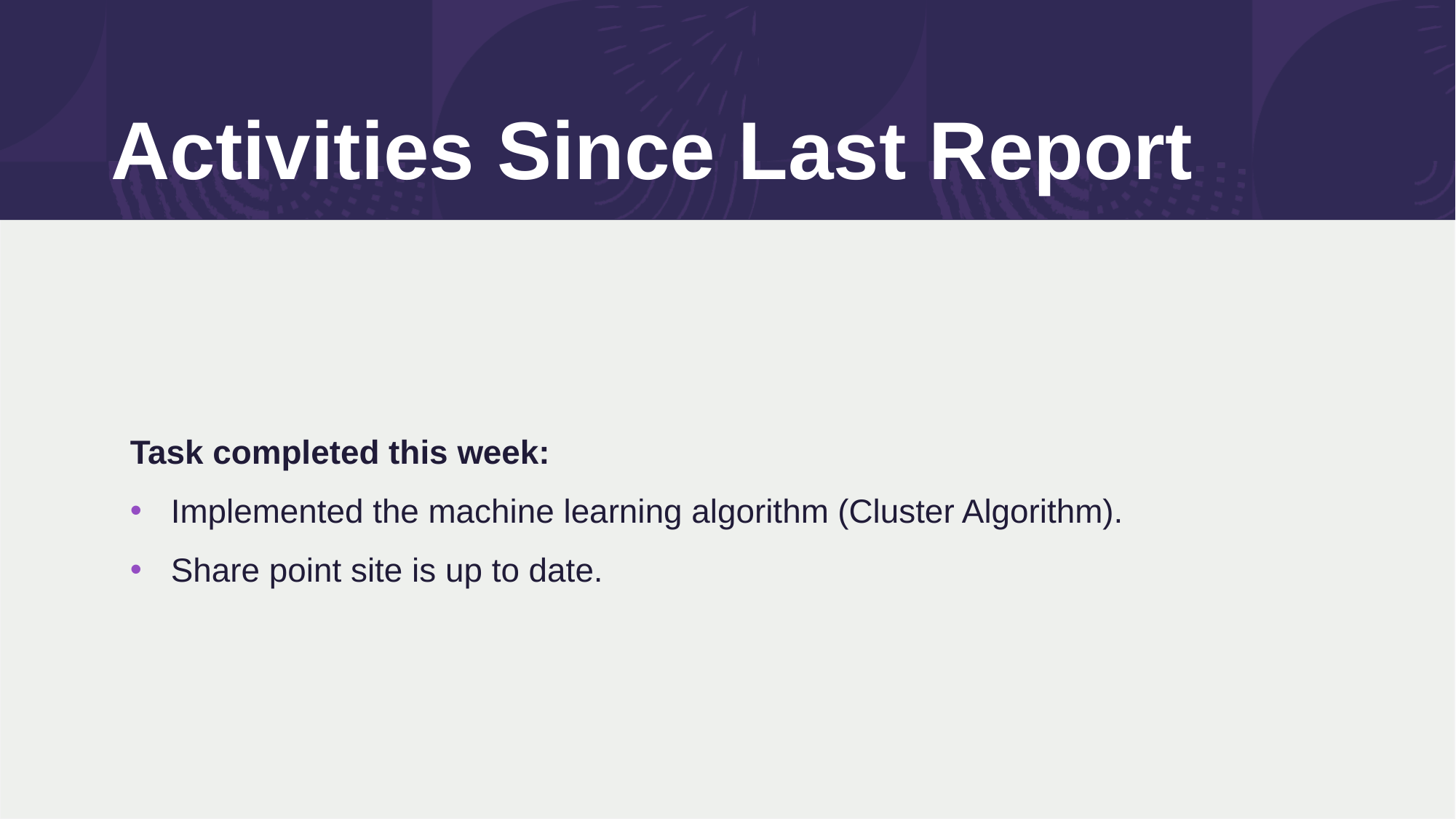

# Activities Since Last Report
Task completed this week:
Implemented the machine learning algorithm (Cluster Algorithm).
Share point site is up to date.